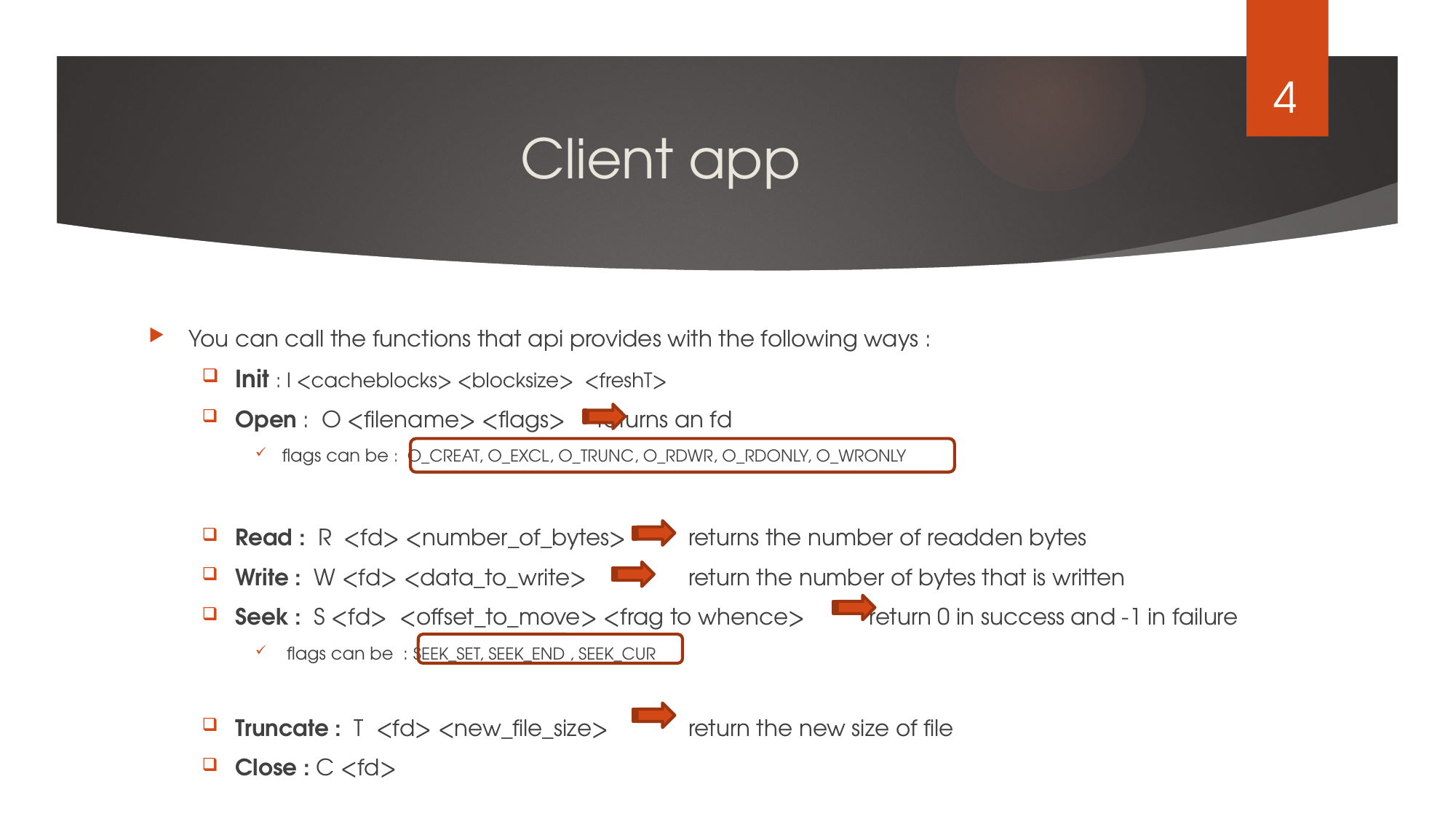

4
# Client app
You can call the functions that api provides with the following ways :
Init : I <cacheblocks> <blocksize>  <freshT>
Open :  O <filename> <flags>  		returns an fd
flags can be :  O_CREAT, O_EXCL, O_TRUNC, O_RDWR, O_RDONLY, O_WRONLY

Read :  R  <fd> <number_of_bytes> 		returns the number of readden bytes
Write :  W <fd> <data_to_write>  		return the number of bytes that is written
Seek :  S <fd>  <offset_to_move> <frag to whence>  		return 0 in success and -1 in failure
 flags can be  : SEEK_SET, SEEK_END , SEEK_CUR

Truncate :  T  <fd> <new_file_size> 		return the new size of file
Close : C <fd>